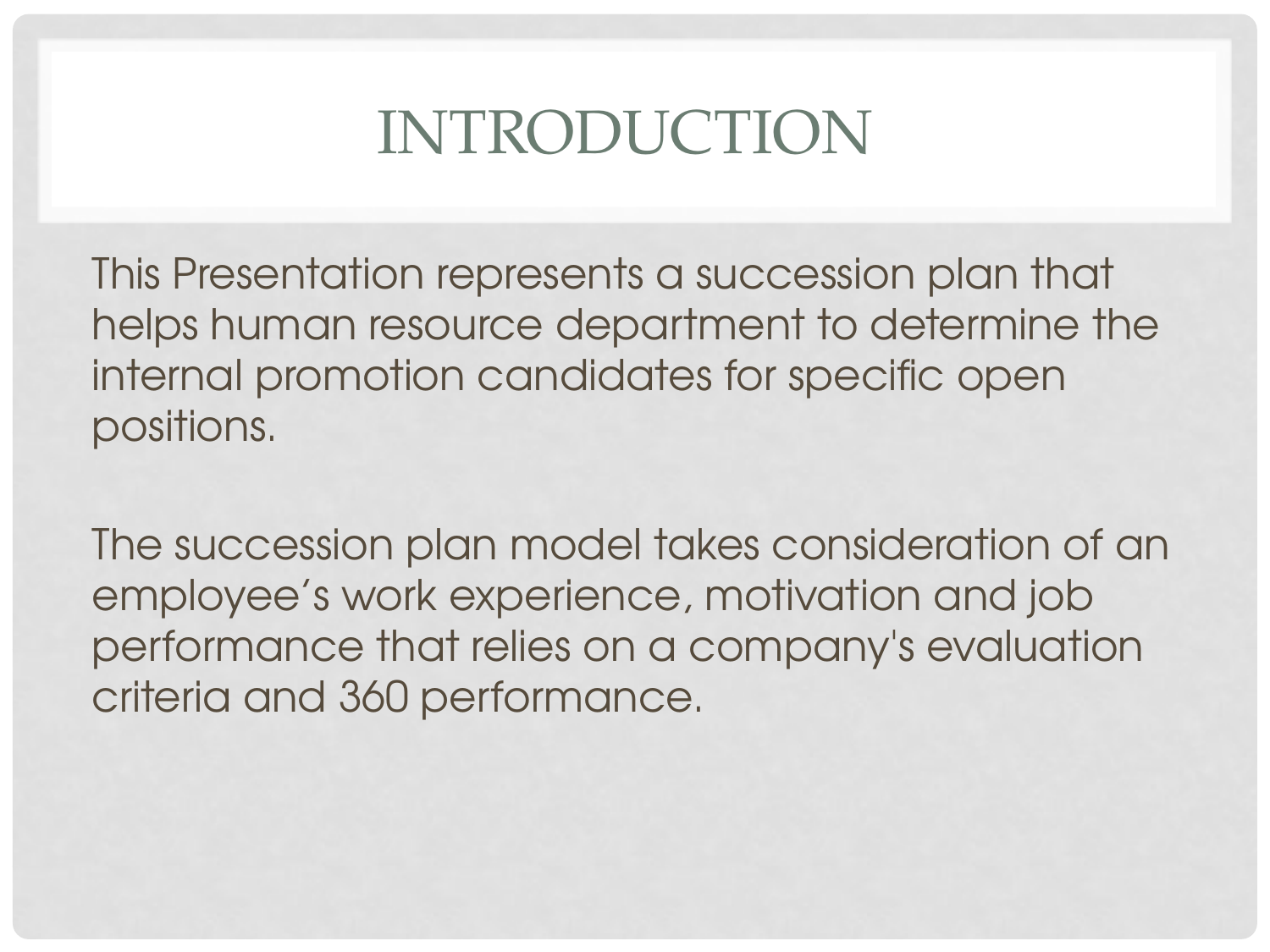

# Introduction

This Presentation represents a succession plan that helps human resource department to determine the internal promotion candidates for specific open positions.

The succession plan model takes consideration of an employee’s work experience, motivation and job performance that relies on a company's evaluation criteria and 360 performance.